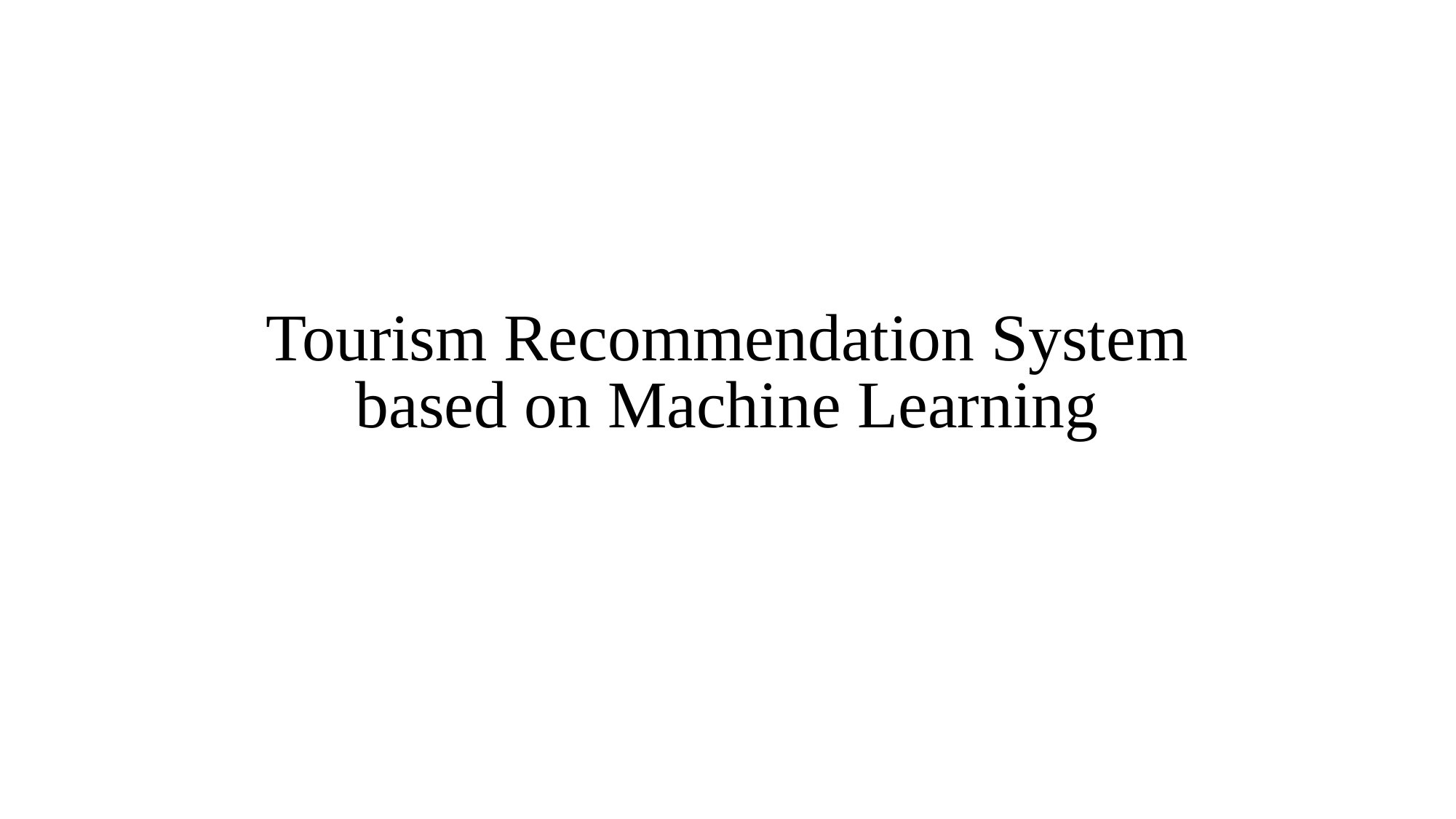

# Tourism Recommendation System based on Machine Learning